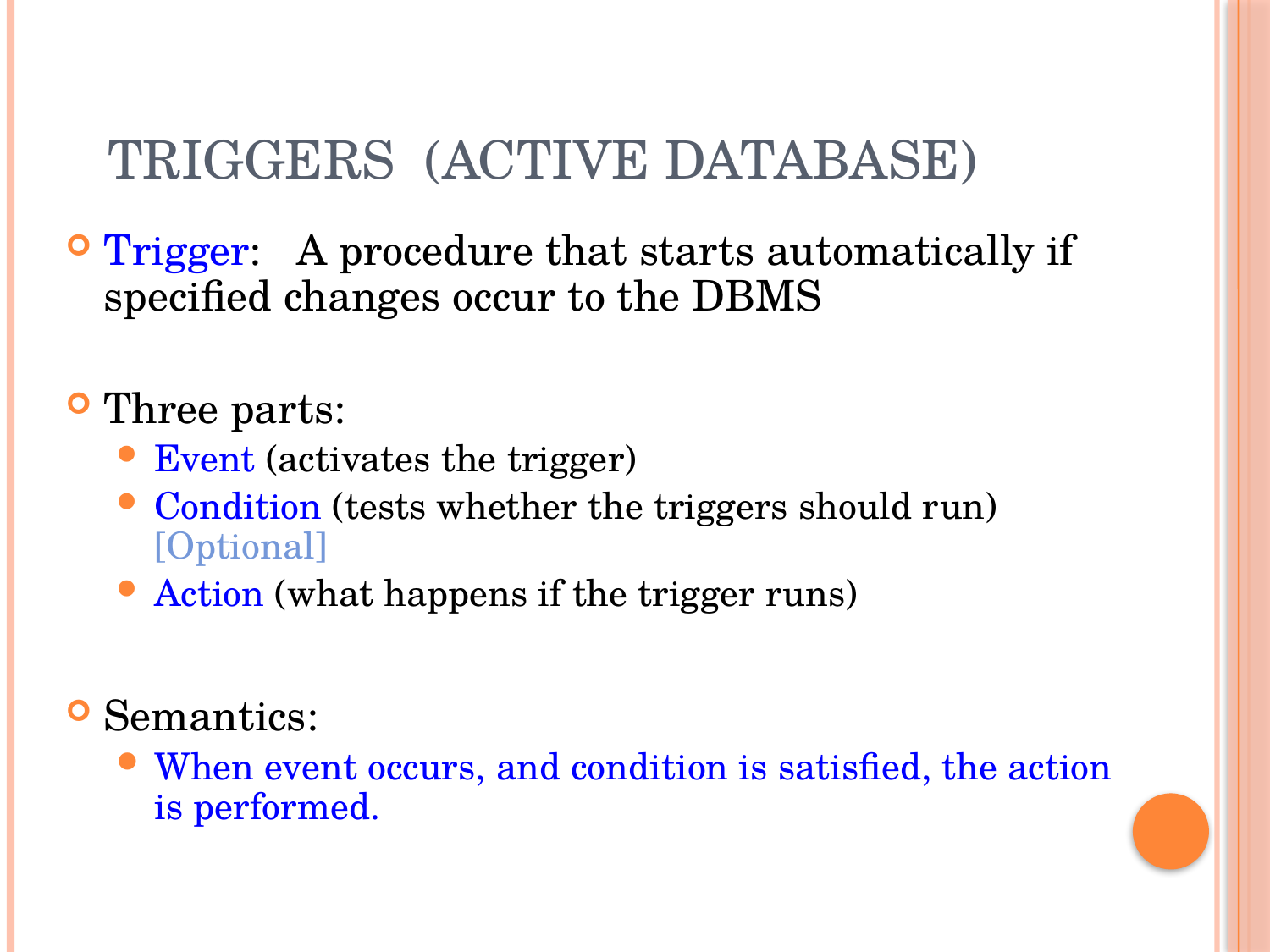

# Triggers  (Active database)
Trigger:   A procedure that starts automatically if specified changes occur to the DBMS

Three parts:
Event (activates the trigger)
Condition (tests whether the triggers should run) [Optional]
Action (what happens if the trigger runs)

Semantics:
When event occurs, and condition is satisfied, the action is performed.